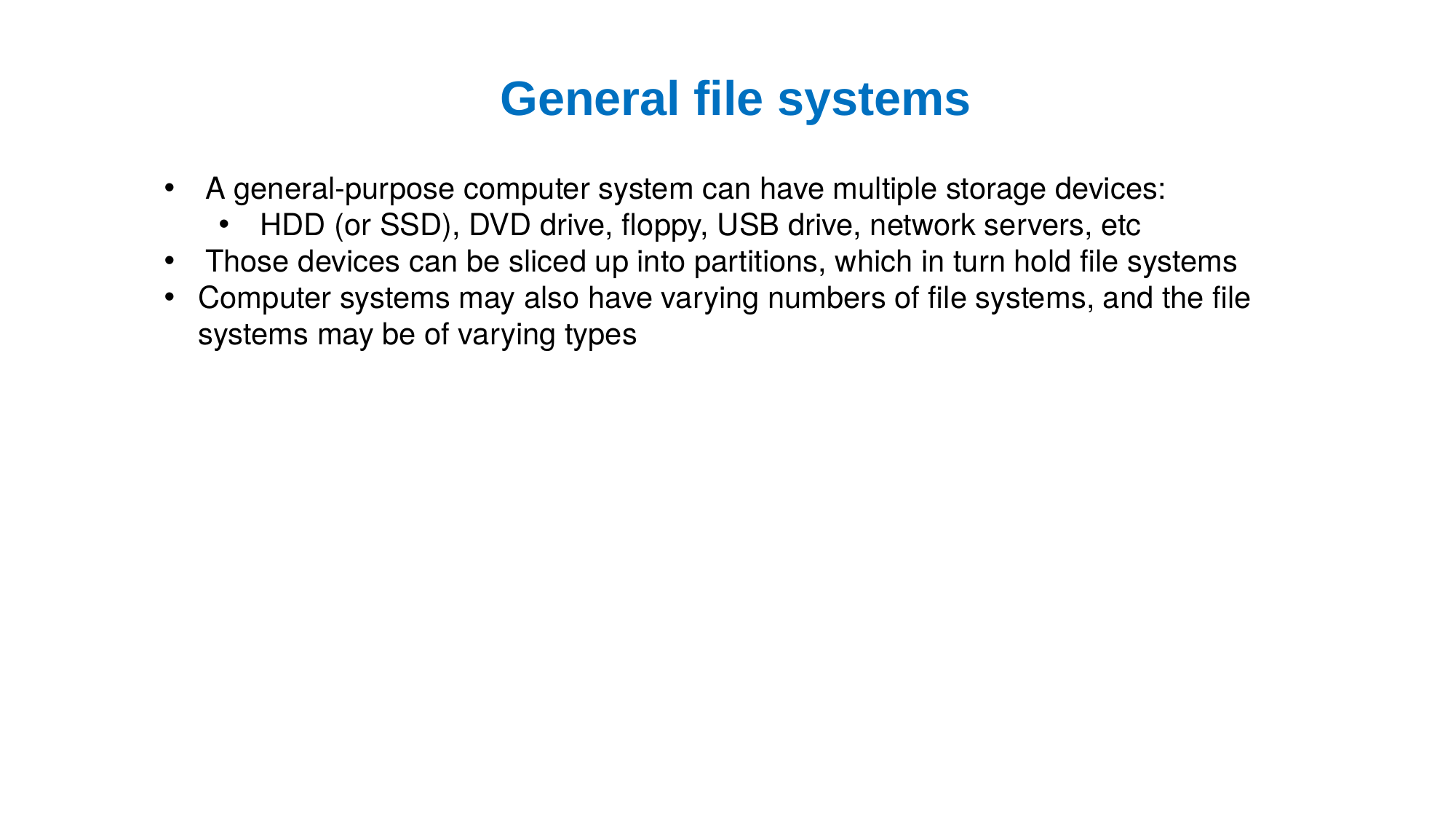

# General file systems

A general-purpose computer system can have multiple storage devices:
HDD (or SSD), DVD drive, floppy, USB drive, network servers, etc
Those devices can be sliced up into partitions, which in turn hold file systems
Computer systems may also have varying numbers of file systems, and the file systems may be of varying types